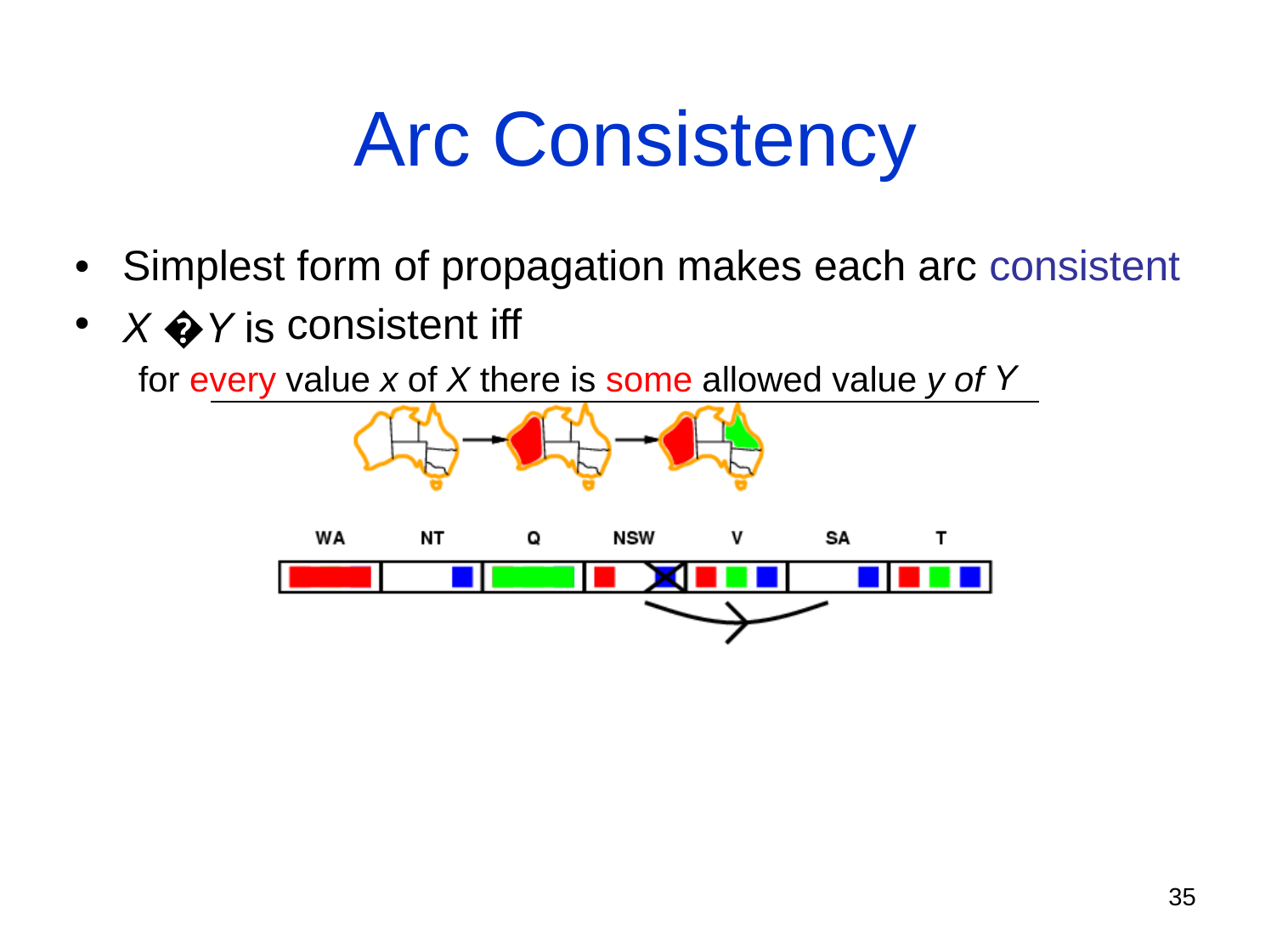

Arc
Consistency
•
•
Simplest form of propagation makes each arc consistent
X �Y is
consistent iff
for
every
value
x
of
X
there
is
some
allowed
value
y
of
Y

35